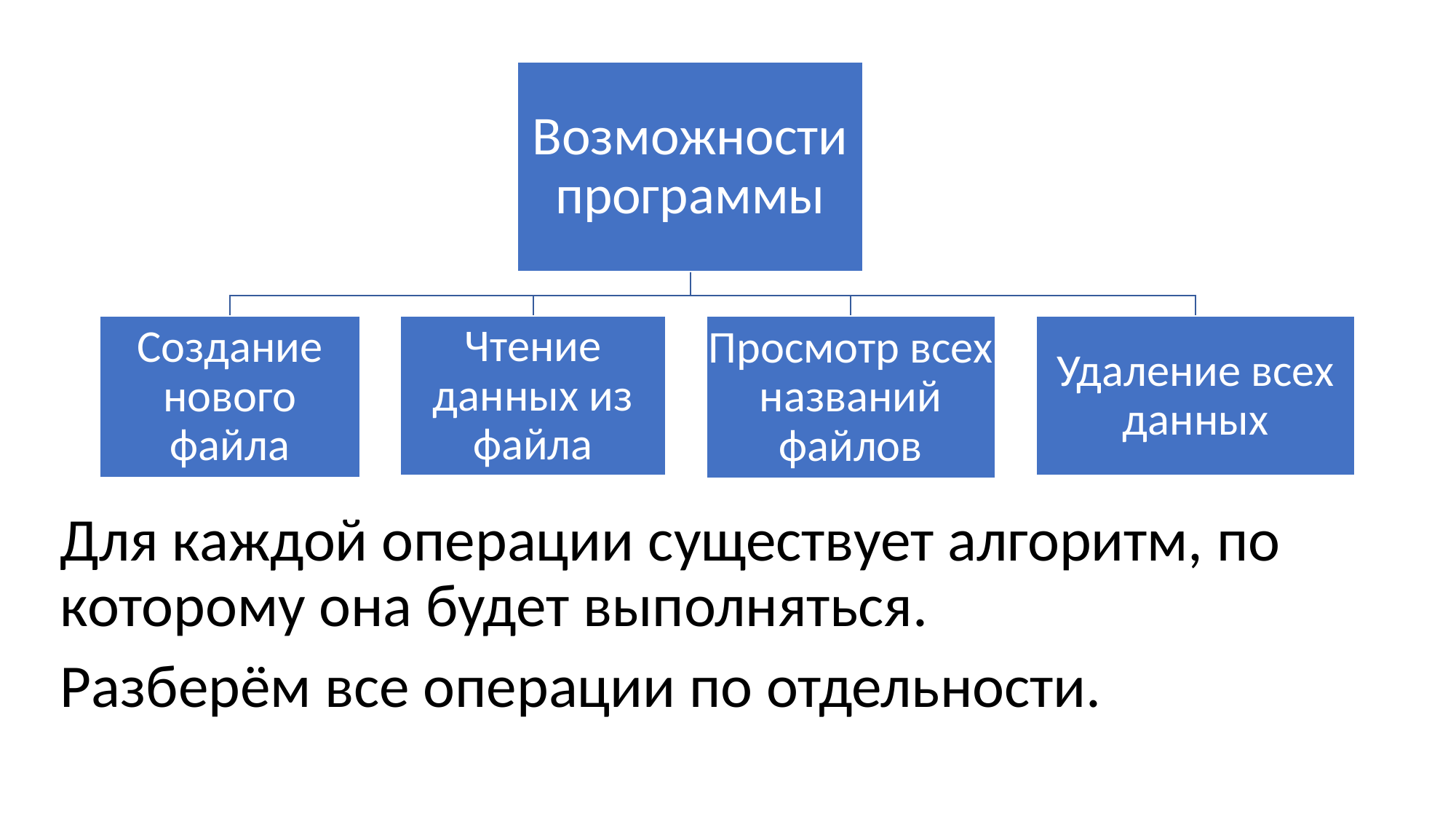

Возможности программы
Создание нового файла
Чтение данных из файла
Просмотр всех названий файлов
Удаление всех данных
#
Для каждой операции существует алгоритм, по которому она будет выполняться.
Разберём все операции по отдельности.